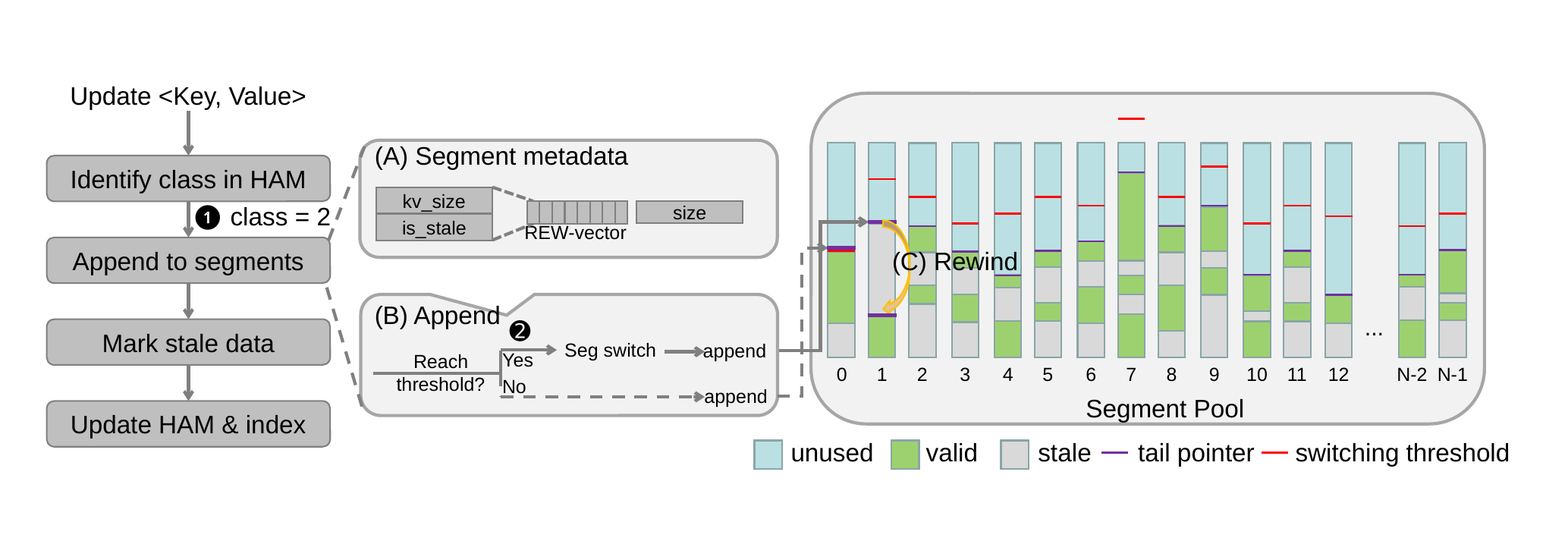

Update <Key, Value>

(A) Segment metadata

kv_size
is_stale

size
REW-vector

Identify class in HAM
❶ class = 2

Append to segments
(C) Rewind

(B) Append
➋
Seg switch
append
Reach
threshold?
Yes
No
append
...

Mark stale data
0
1
2
3
4
5
6
7
8
9
10
11
12
N-2
N-1
Segment Pool
Update HAM & index
unused
valid
stale
tail pointer
switching threshold